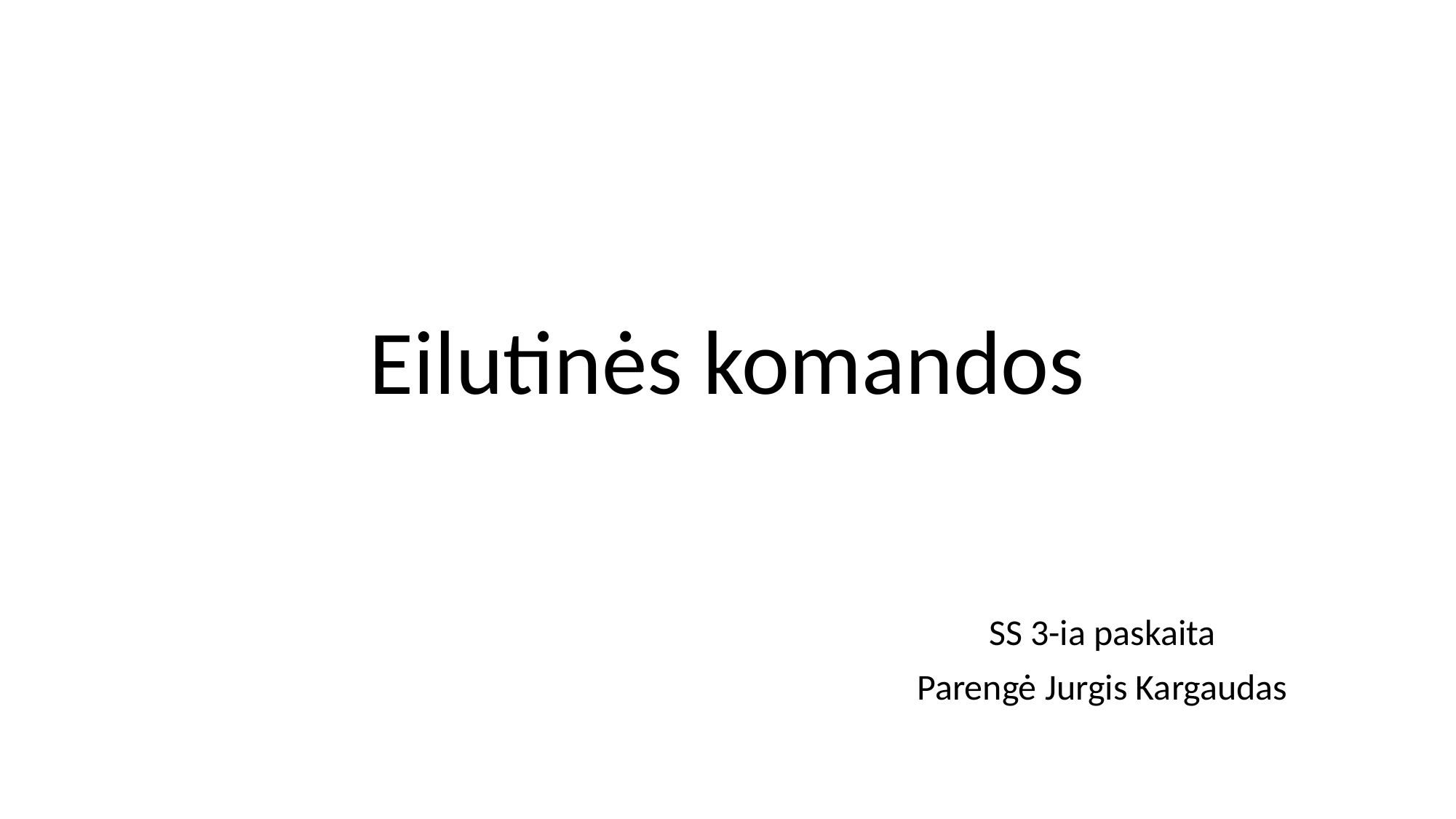

# Eilutinės komandos
SS 3-ia paskaita
Parengė Jurgis Kargaudas